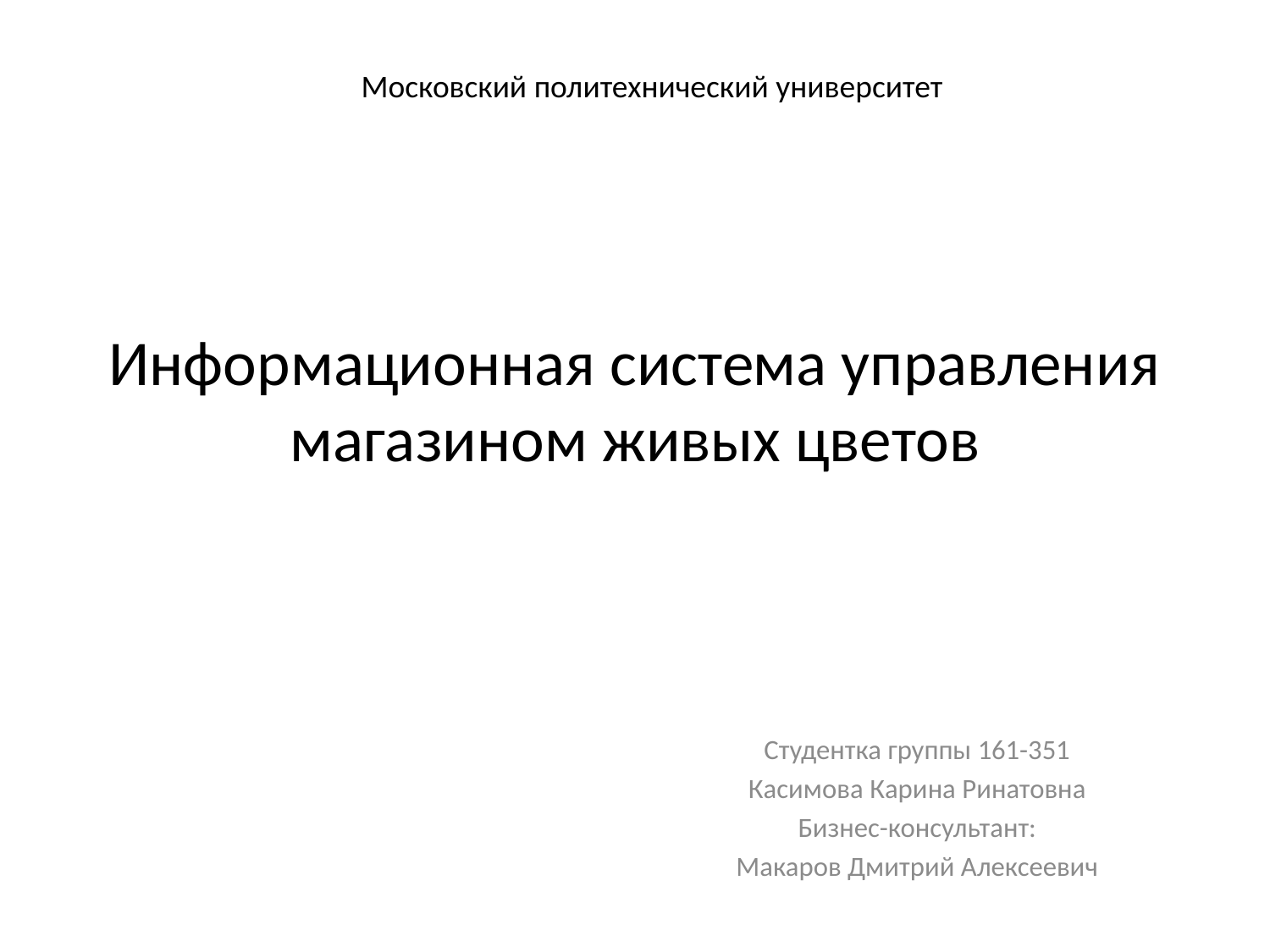

Московский политехнический университет
# Информационная система управления магазином живых цветов
Студентка группы 161-351
Касимова Карина Ринатовна
Бизнес-консультант:
Макаров Дмитрий Алексеевич